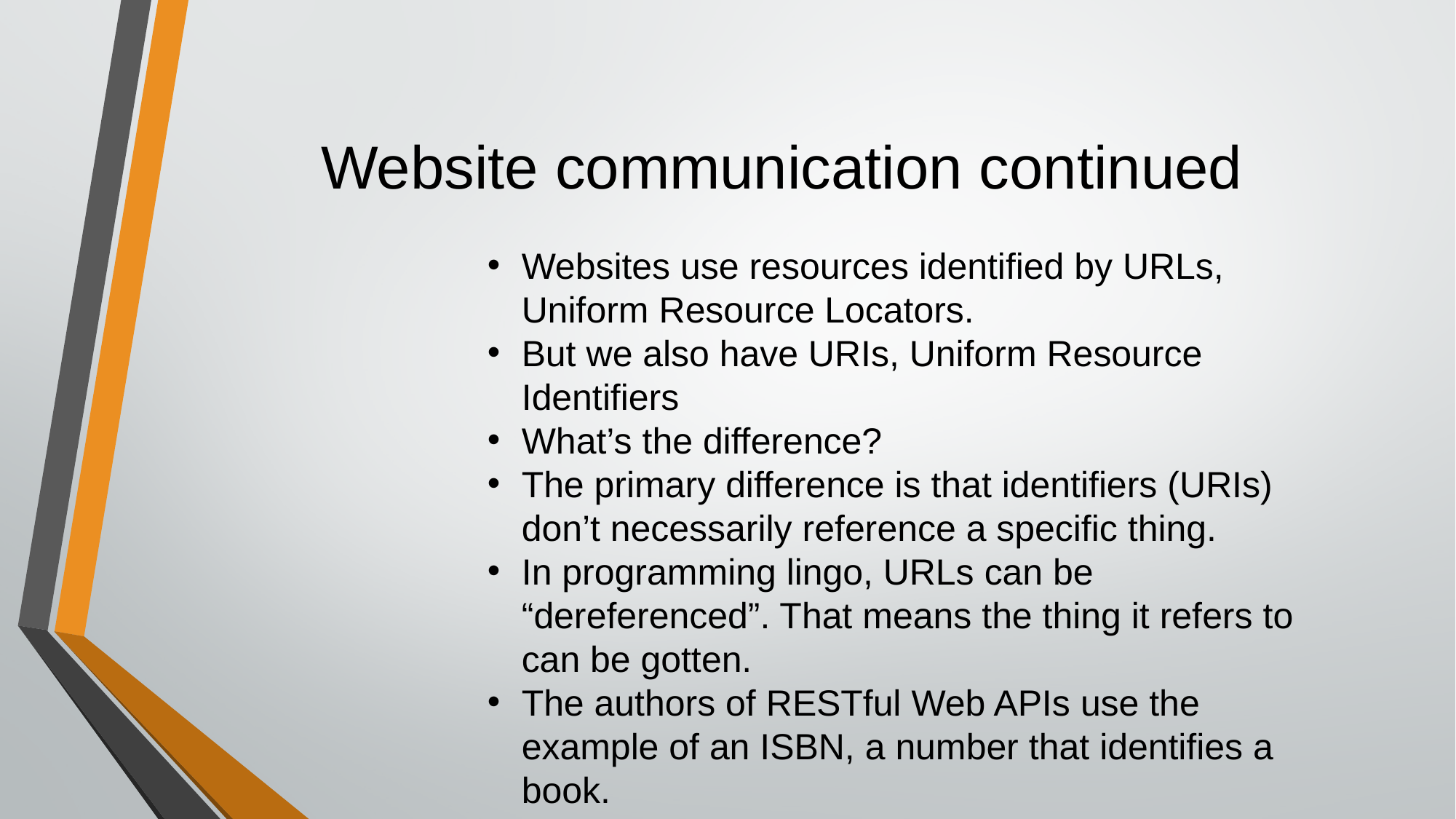

Website communication continued
Websites use resources identified by URLs, Uniform Resource Locators.
But we also have URIs, Uniform Resource Identifiers
What’s the difference?
The primary difference is that identifiers (URIs) don’t necessarily reference a specific thing.
In programming lingo, URLs can be “dereferenced”. That means the thing it refers to can be gotten.
The authors of RESTful Web APIs use the example of an ISBN, a number that identifies a book.
ISBNs are URIs in that using the URI will NOT return an electronic copy of the book.